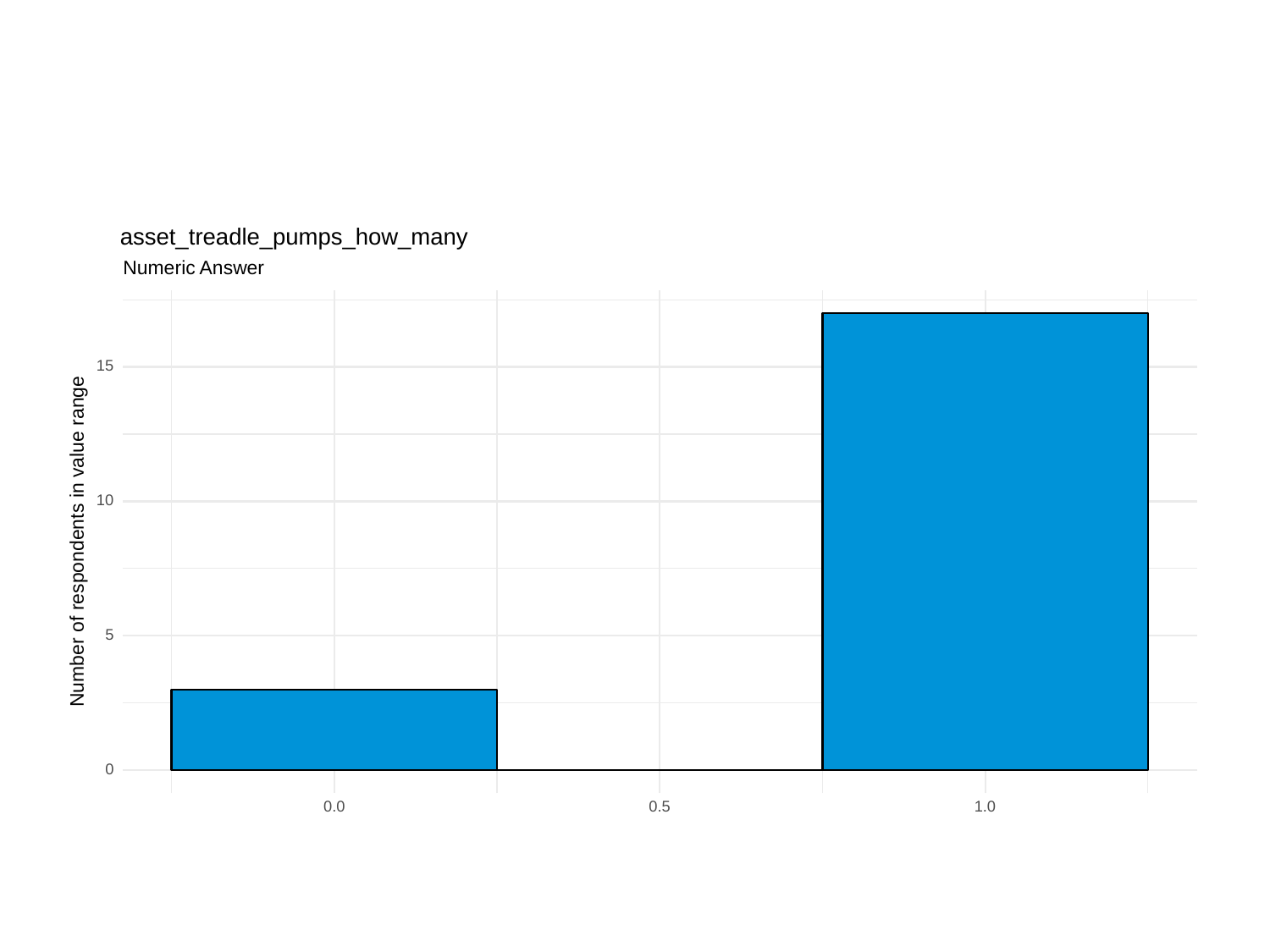

asset_treadle_pumps_how_many
Numeric Answer

15

10

Number of respondents in value range

5

0

0.0
0.5
1.0